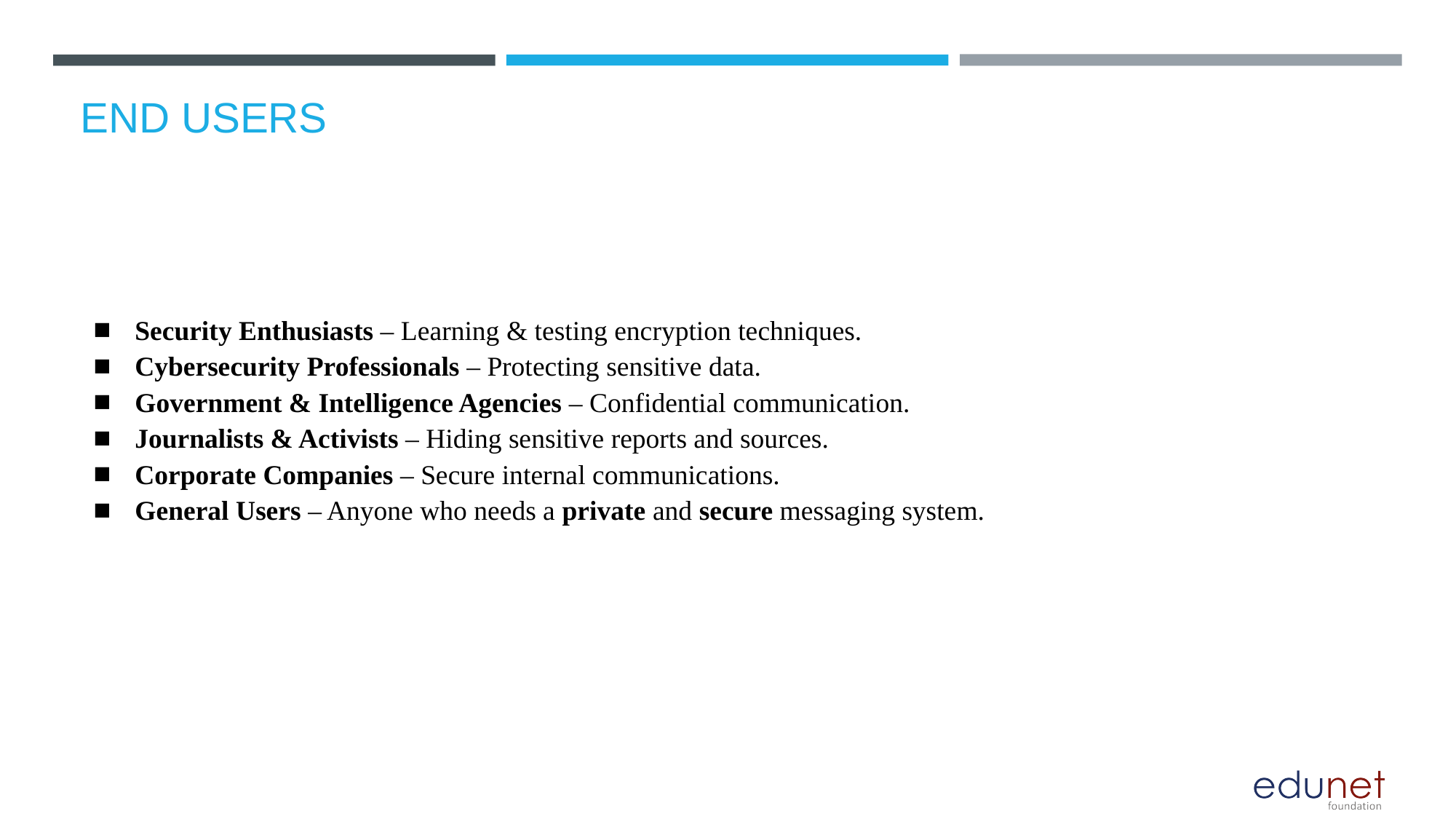

# END USERS
Security Enthusiasts – Learning & testing encryption techniques.
Cybersecurity Professionals – Protecting sensitive data.
Government & Intelligence Agencies – Confidential communication.
Journalists & Activists – Hiding sensitive reports and sources.
Corporate Companies – Secure internal communications.
General Users – Anyone who needs a private and secure messaging system.